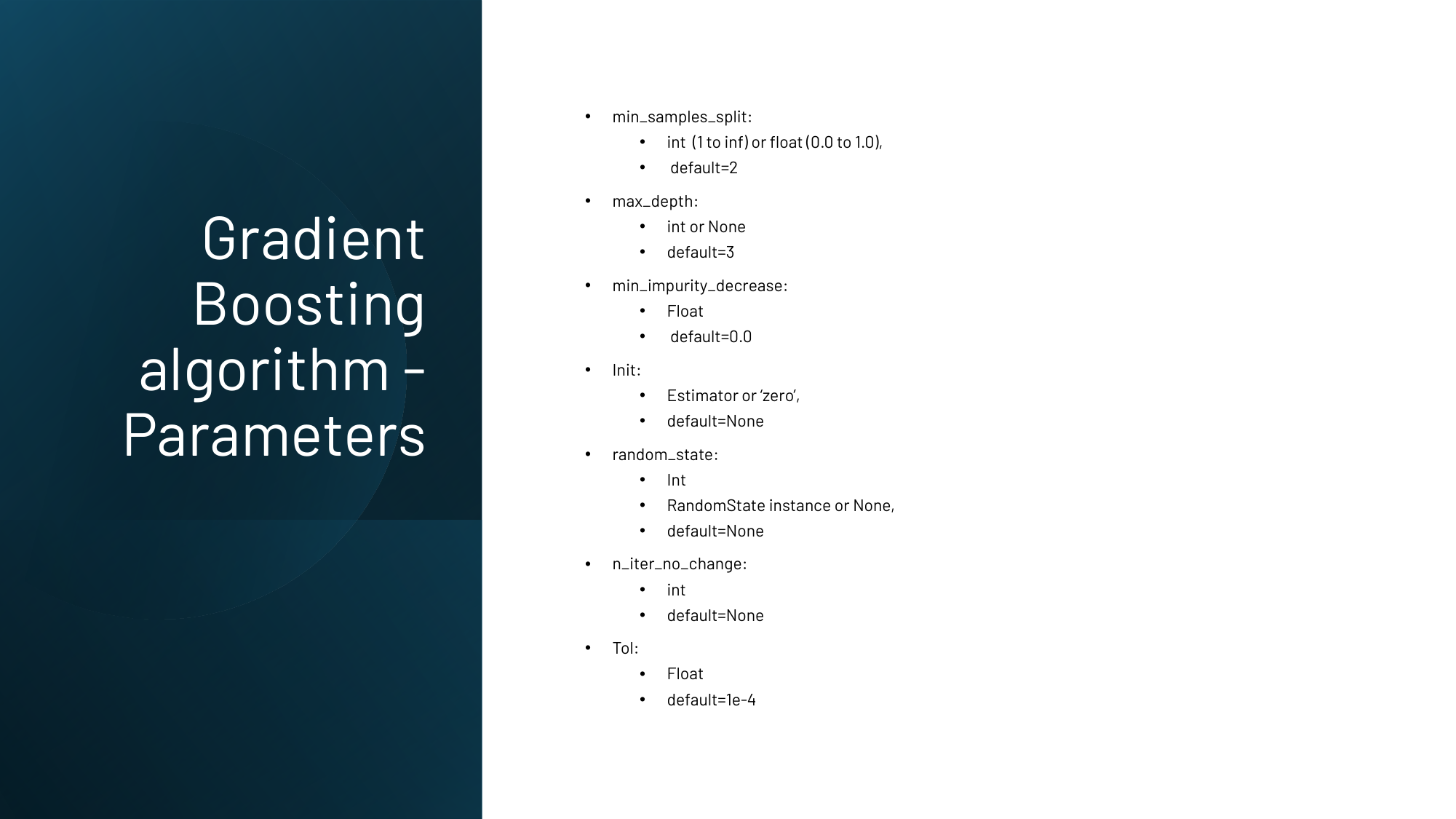

# Gradient Boosting algorithm - Parameters
min_samples_split:
int  (1 to inf) or float (0.0 to 1.0),
 default=2
max_depth:
int or None
default=3
min_impurity_decrease:
Float
 default=0.0
Init:
Estimator or ‘zero’,
default=None
random_state:
Int
RandomState instance or None,
default=None
n_iter_no_change:
int
default=None
Tol:
Float
default=1e-4